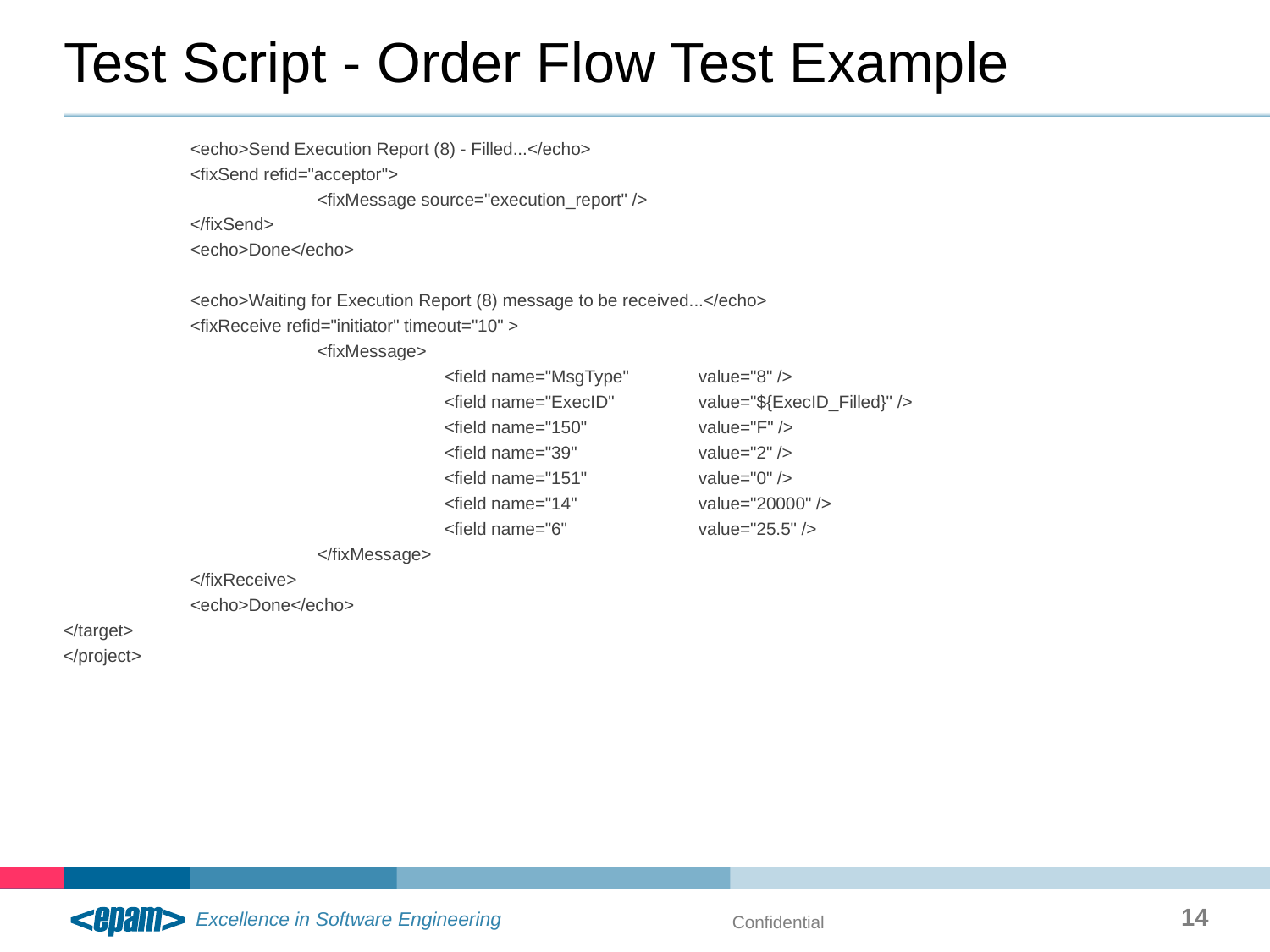

# Test Script - Order Flow Test Example
 	<echo>Send Execution Report (8) - Filled...</echo>
	<fixSend refid="acceptor">
  	  	<fixMessage source="execution_report" />
	</fixSend>
	<echo>Done</echo>

	<echo>Waiting for Execution Report (8) message to be received...</echo>
  	<fixReceive refid="initiator" timeout="10" >
		<fixMessage>
			<field name="MsgType" 	value="8" />
			<field name="ExecID" 	value="${ExecID_Filled}" />
			<field name="150" 	value="F" />
			<field name="39" 	value="2" />
			<field name="151" 	value="0" />
			<field name="14" 	value="20000" />
			<field name="6" 	value="25.5" />
		</fixMessage>
	</fixReceive>
	<echo>Done</echo>
</target>
</project>
14
Confidential